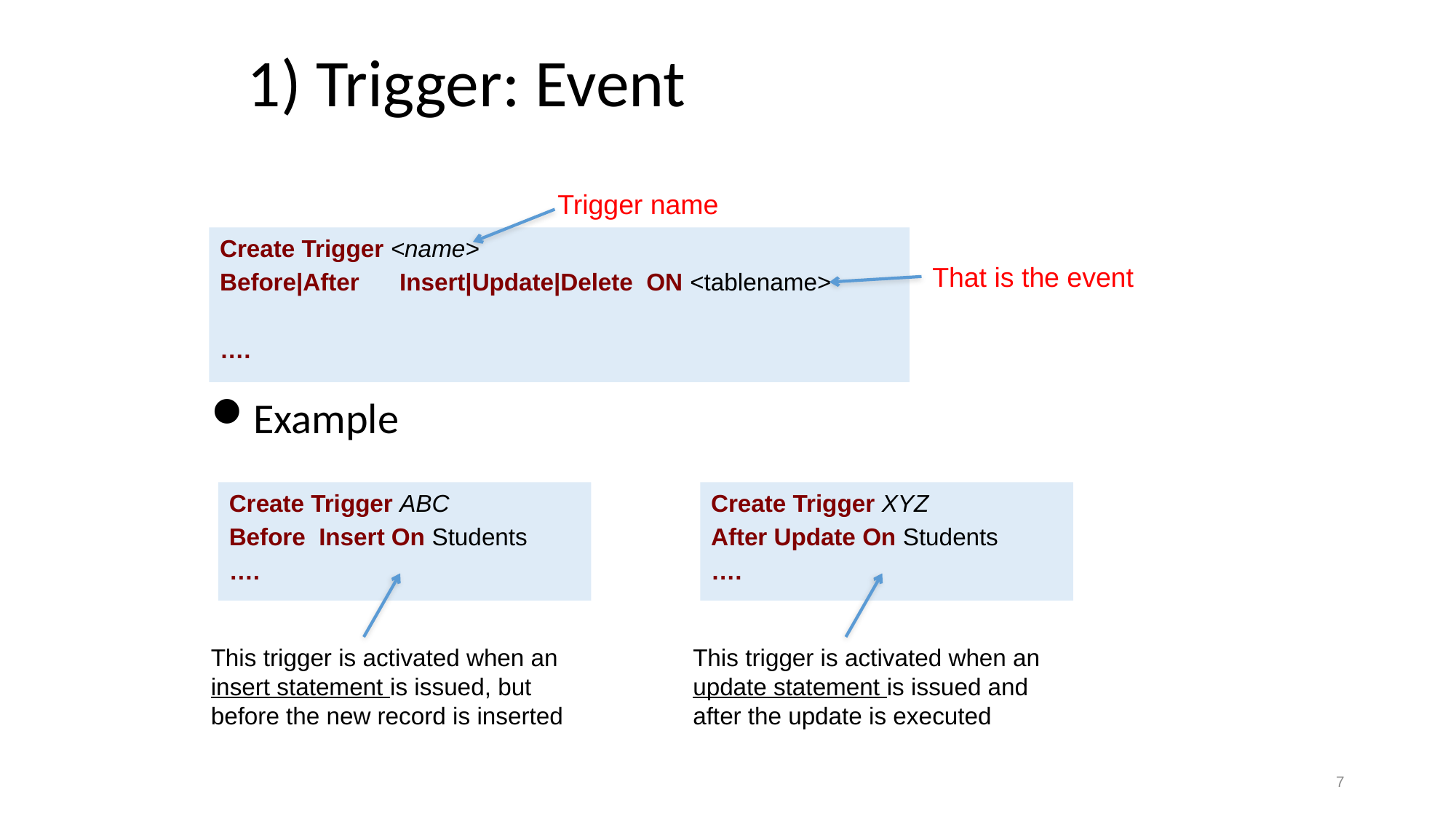

# 1) Trigger: Event
Trigger name
Create Trigger <name>
Before|After      Insert|Update|Delete  ON <tablename>

….
That is the event
Example
Create Trigger ABC
Before  Insert On Students
….
This trigger is activated when an insert statement is issued, but before the new record is inserted
Create Trigger XYZ
After Update On Students
….
This trigger is activated when an update statement is issued and after the update is executed
7